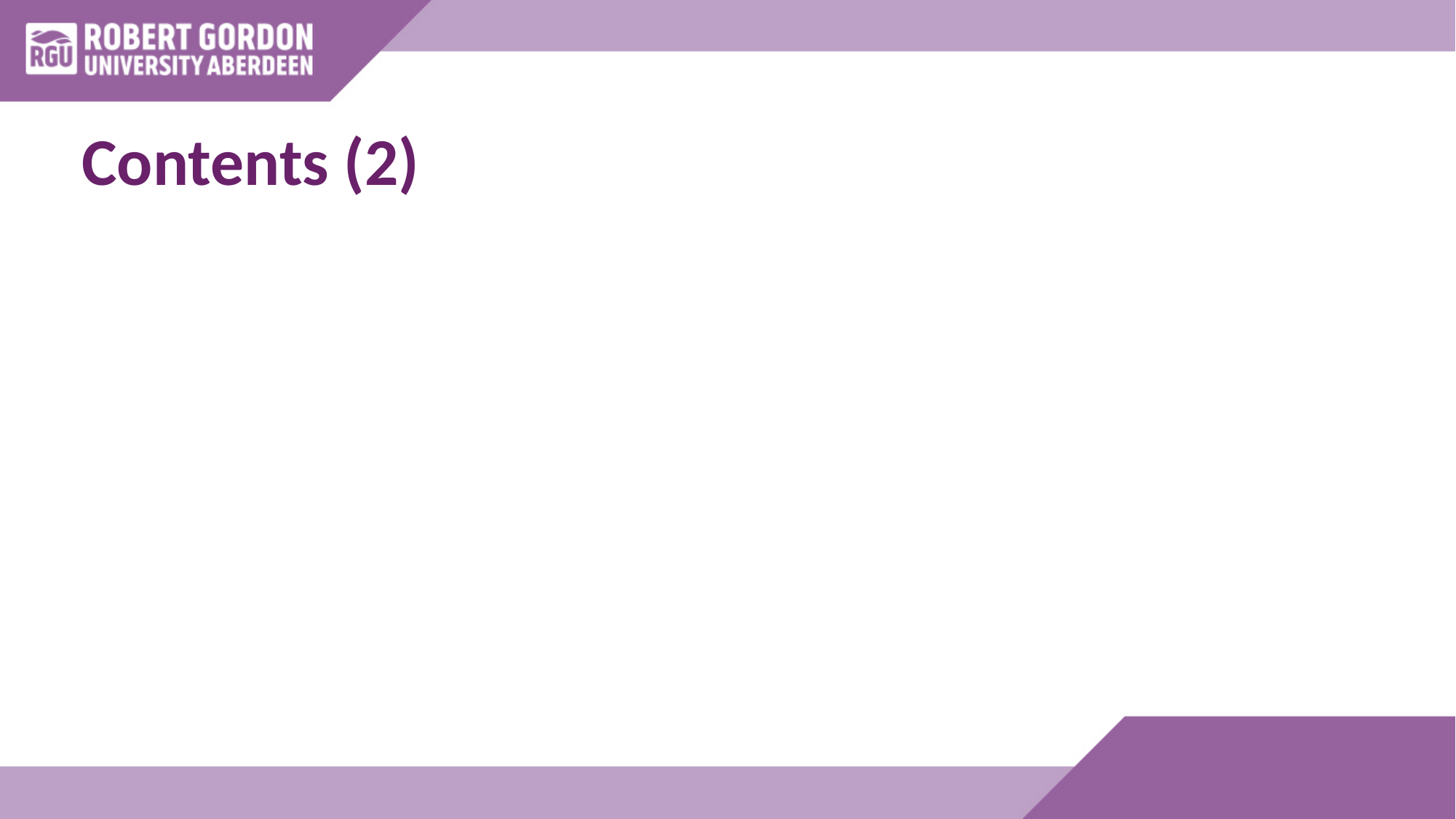

# Contents (2)
Nearest-neighbour(s) retrieval
Distance (similarity)
Attribute importance
Problems
missing values
noisy data
Summary